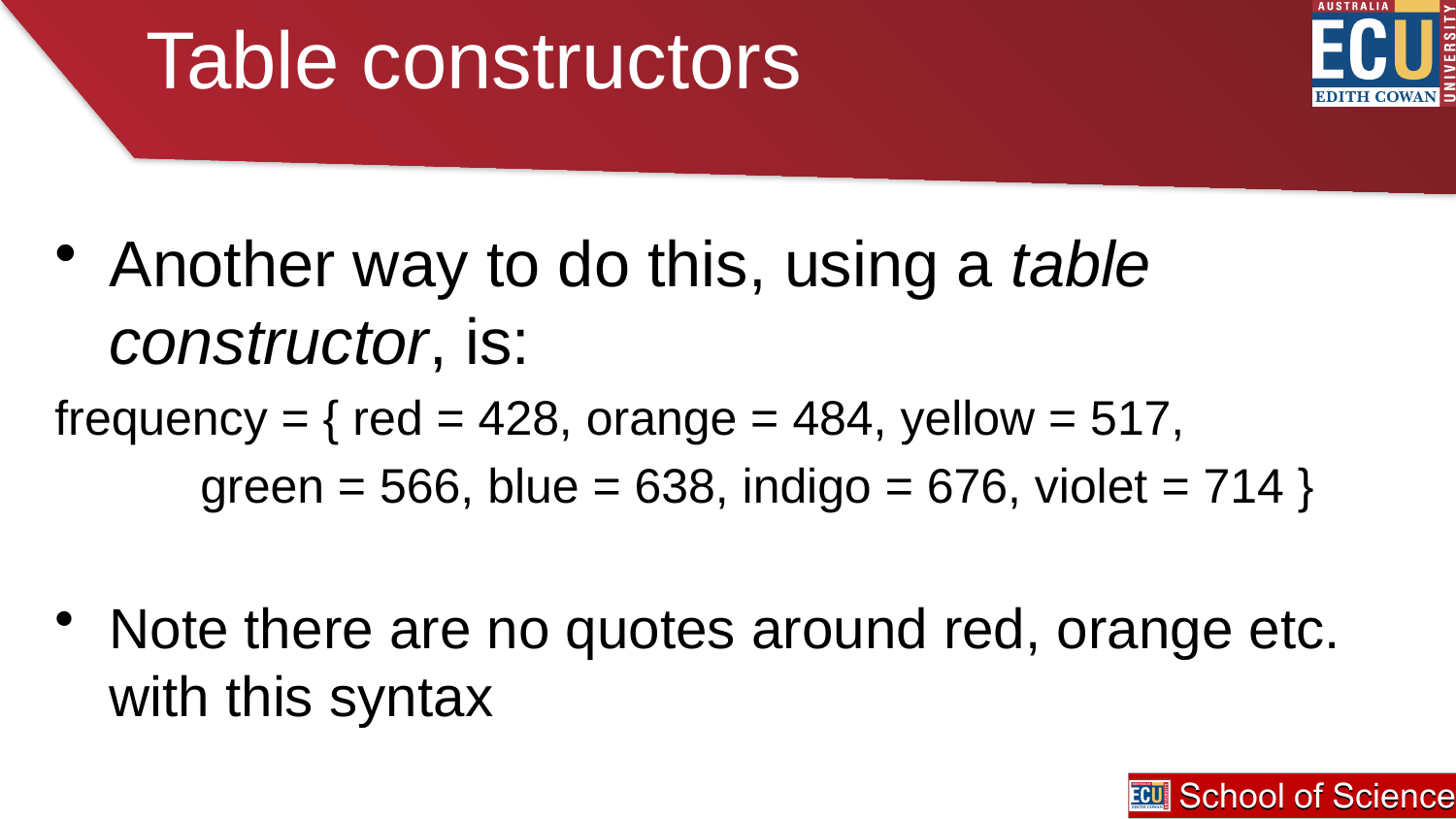

# Table constructors
Another way to do this, using a table constructor, is:
frequency = { red = 428, orange = 484, yellow = 517,
	green = 566, blue = 638, indigo = 676, violet = 714 }

Note there are no quotes around red, orange etc. with this syntax